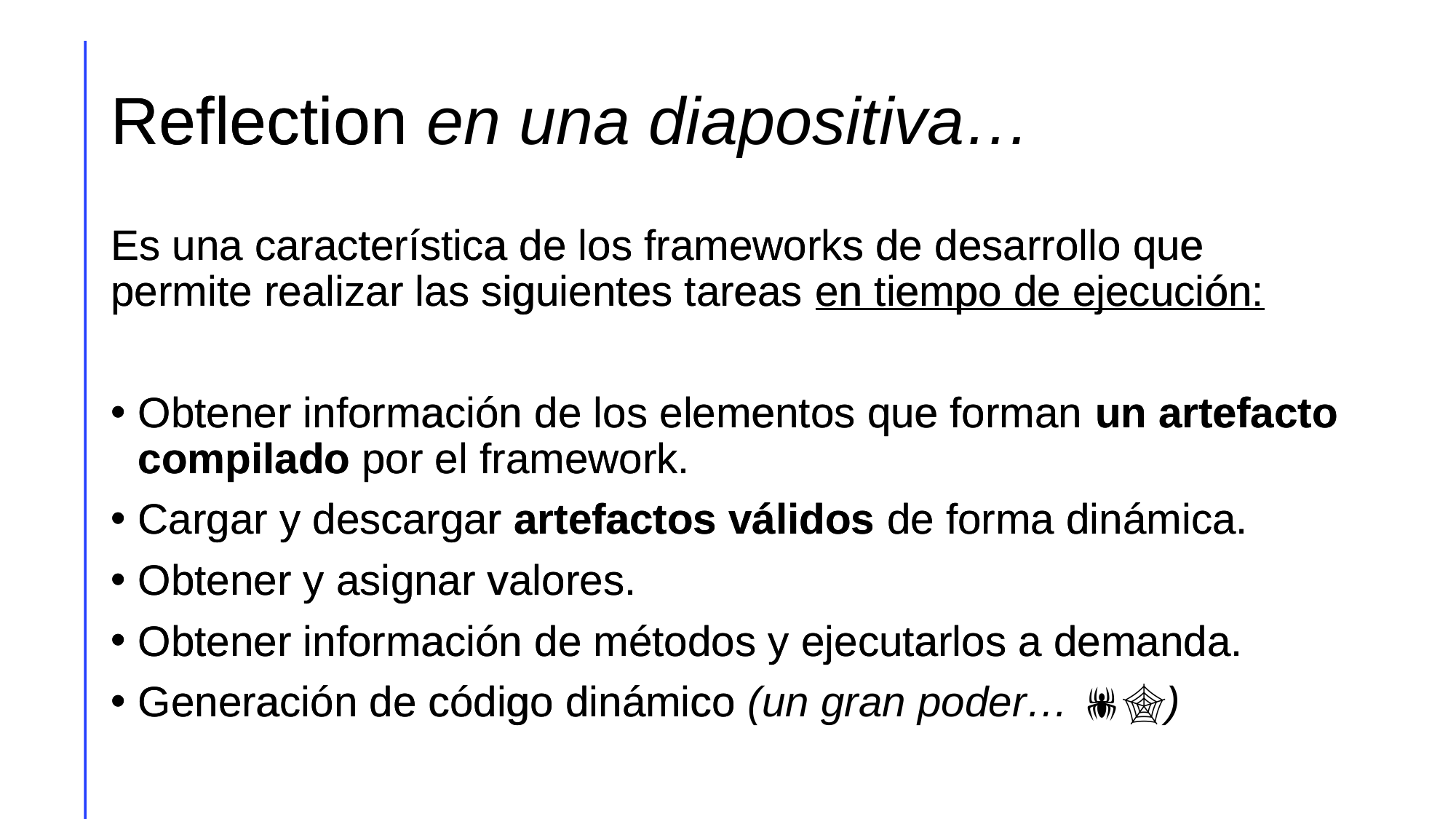

# Reflection en una diapositiva…
Reflection
Es una característica de los frameworks de desarrollo que permite realizar las siguientes tareas en tiempo de ejecución:

Obtener información de los elementos que forman un artefacto compilado por el framework.
Cargar y descargar artefactos válidos de forma dinámica.
Obtener y asignar valores.
Obtener información de métodos y ejecutarlos a demanda.
Generación de código dinámico

Es una característica de los frameworks de desarrollo que permite realizar las siguientes tareas en tiempo de ejecución:

Obtener información de los elementos que forman un artefacto compilado por el framework.
Cargar y descargar artefactos válidos de forma dinámica.
Obtener y asignar valores.
Obtener información de métodos y ejecutarlos a demanda.
Generación de código dinámico (un gran poder… 🕷️🕸️)